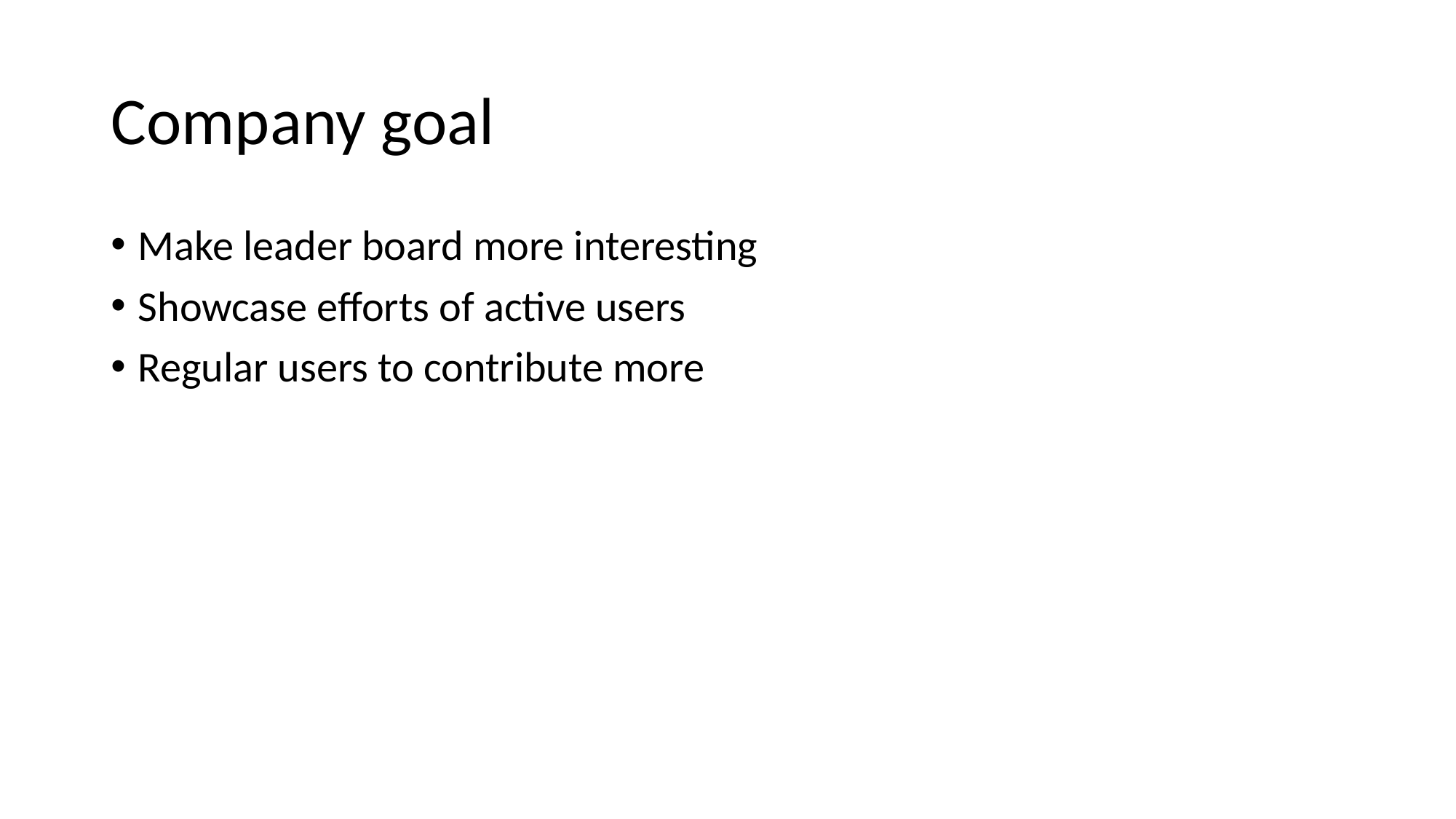

# Company goal
Make leader board more interesting
Showcase efforts of active users
Regular users to contribute more